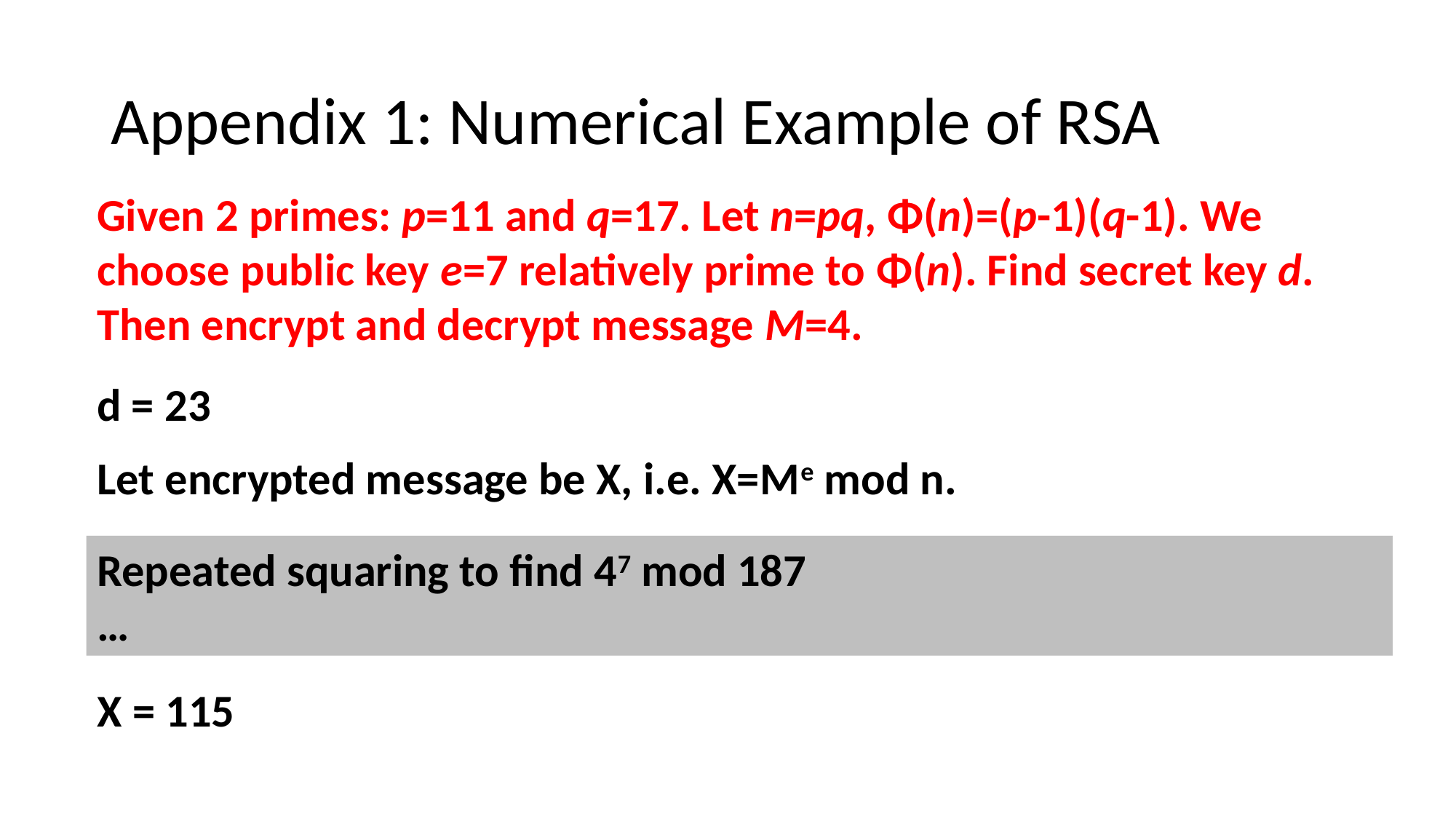

# Appendix 1: Numerical Example of RSA
Given 2 primes: p=11 and q=17. Let n=pq, Φ(n)=(p-1)(q-1). We choose public key e=7 relatively prime to Φ(n). Find secret key d. Then encrypt and decrypt message M=4.
d = 23
Let encrypted message be X, i.e. X=Me mod n.
Repeated squaring to find 47 mod 187
…
X = 115